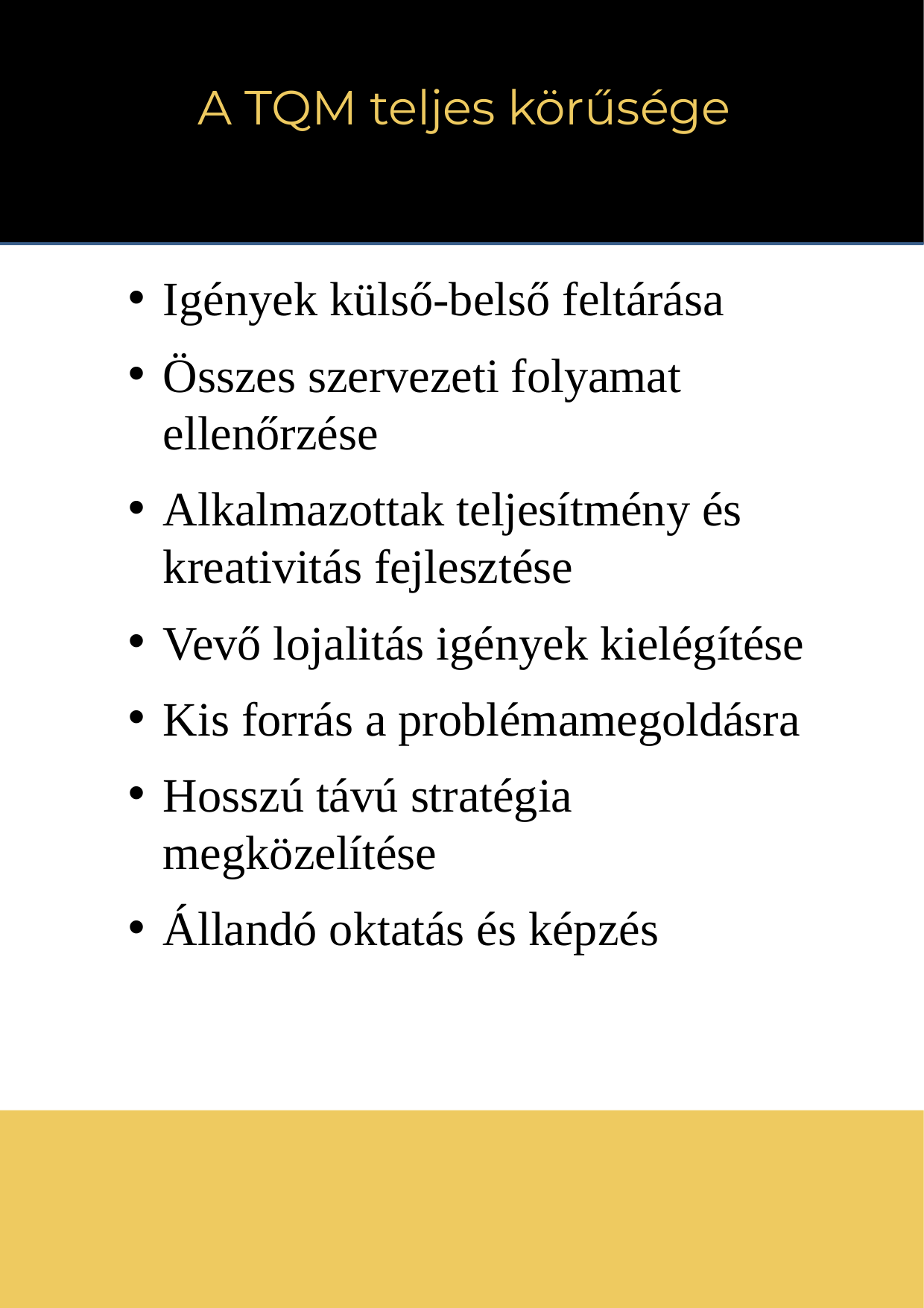

A TQM teljes körűsége
Igények külső-belső feltárása
Összes szervezeti folyamat ellenőrzése
Alkalmazottak teljesítmény és kreativitás fejlesztése
Vevő lojalitás igények kielégítése
Kis forrás a problémamegoldásra
Hosszú távú stratégia megközelítése
Állandó oktatás és képzés